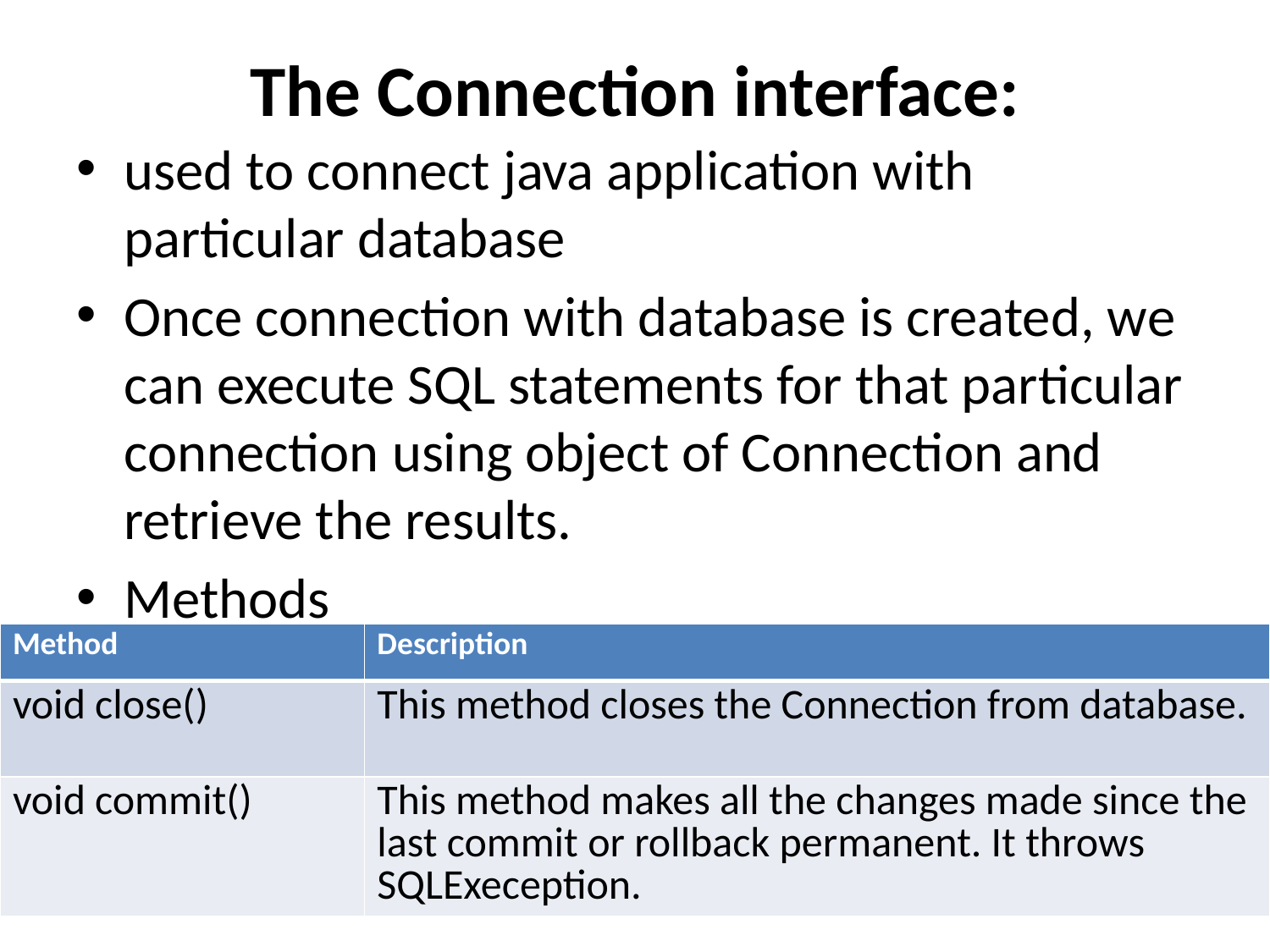

# The Connection interface:
used to connect java application with particular database
Once connection with database is created, we can execute SQL statements for that particular connection using object of Connection and retrieve the results.
Methods

| Method | Description |
| --- | --- |
| void close() | This method closes the Connection from database. |
| void commit() | This method makes all the changes made since the last commit or rollback permanent. It throws SQLExeception. |